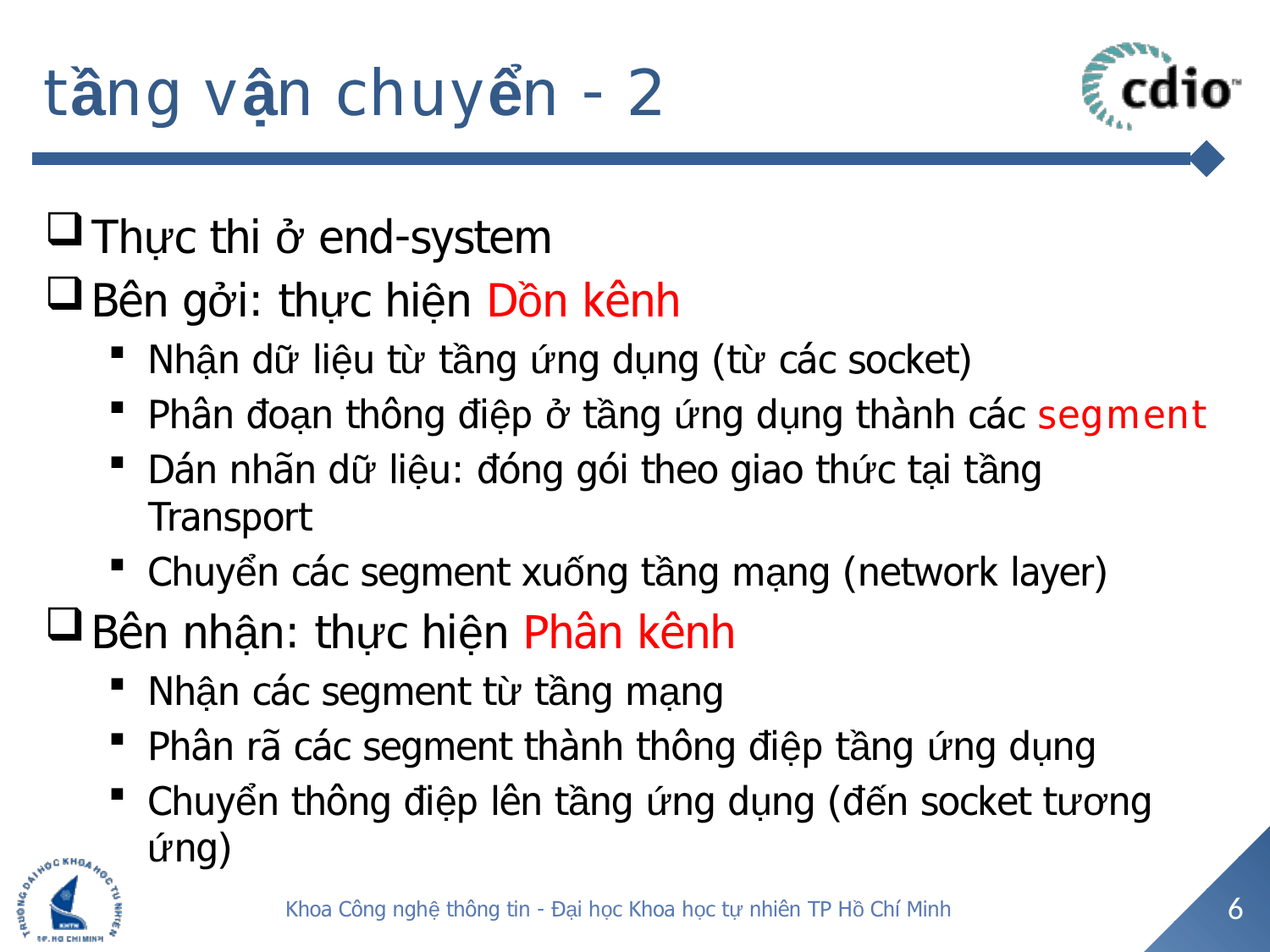

# tầng vận chuyển - 2
Thực thi ở end-system
Bên gởi: thực hiện Dồn kênh
Nhận dữ liệu từ tầng ứng dụng (từ các socket)
Phân đoạn thông điệp ở tầng ứng dụng thành các segment
Dán nhãn dữ liệu: đóng gói theo giao thức tại tầng Transport
Chuyển các segment xuống tầng mạng (network layer)
Bên nhận: thực hiện Phân kênh
Nhận các segment từ tầng mạng
Phân rã các segment thành thông điệp tầng ứng dụng
Chuyển thông điệp lên tầng ứng dụng (đến socket tương ứng)

6
Khoa Công nghệ thông tin - Đại học Khoa học tự nhiên TP Hồ Chí Minh